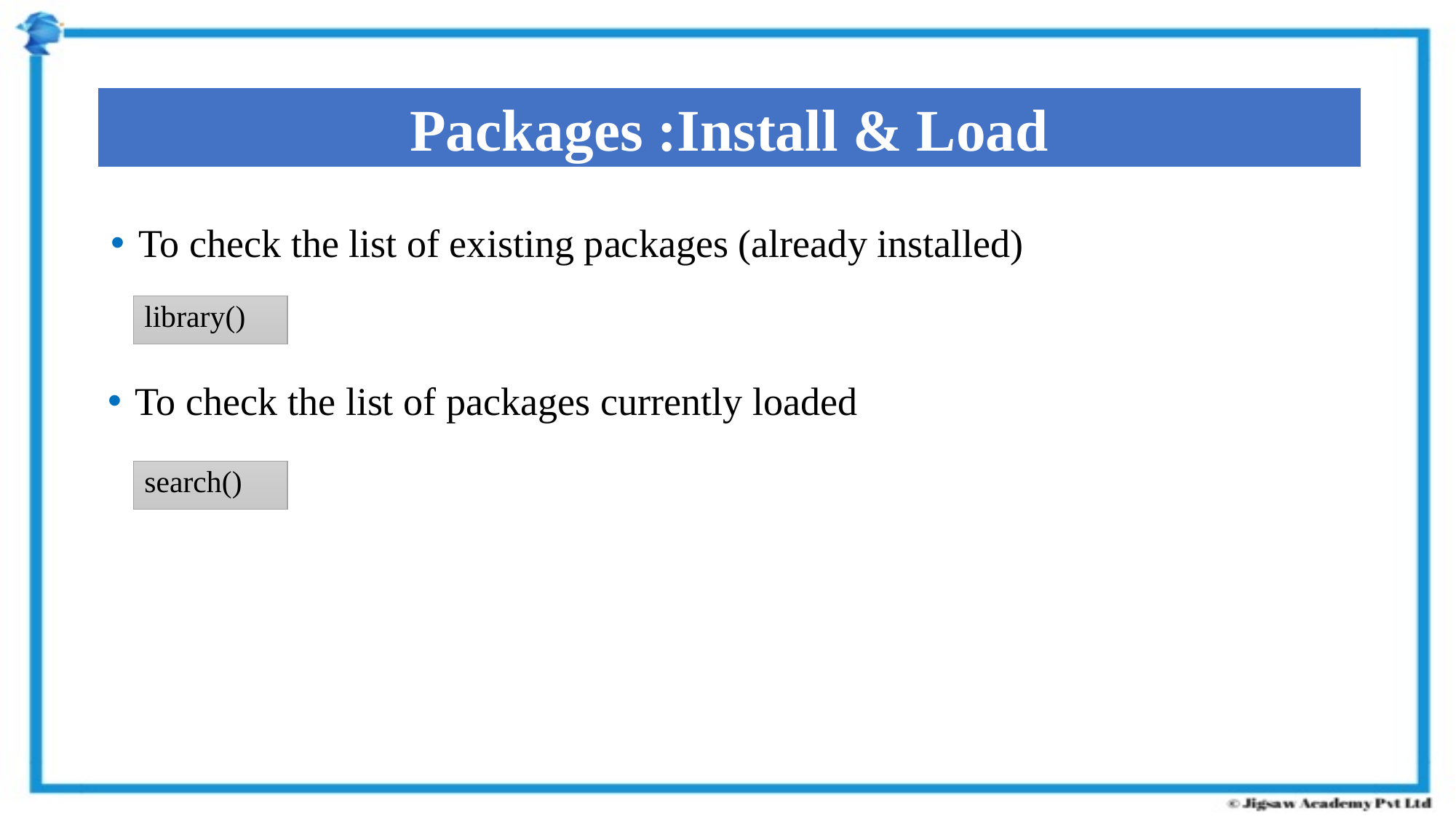

Packages :Install & Load

To check the list of existing packages (already installed)

library()

To check the list of packages currently loaded

search()